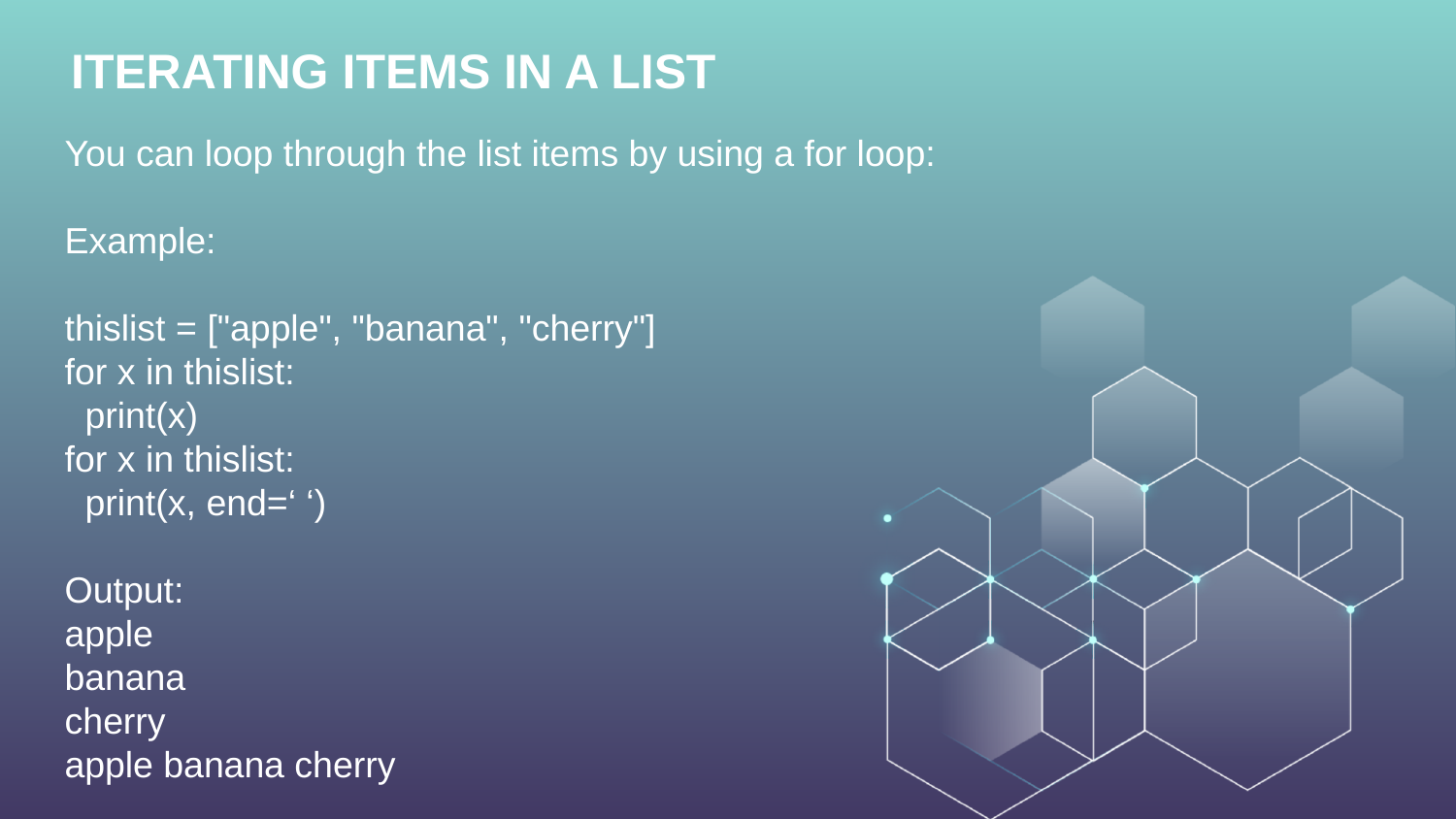

ITERATING ITEMS IN A LIST
You can loop through the list items by using a for loop:

Example:
thislist = ["apple", "banana", "cherry"]
for x in thislist:
  print(x)
for x in thislist:
  print(x, end=‘ ‘)

Output:
apple
banana
cherry
apple banana cherry